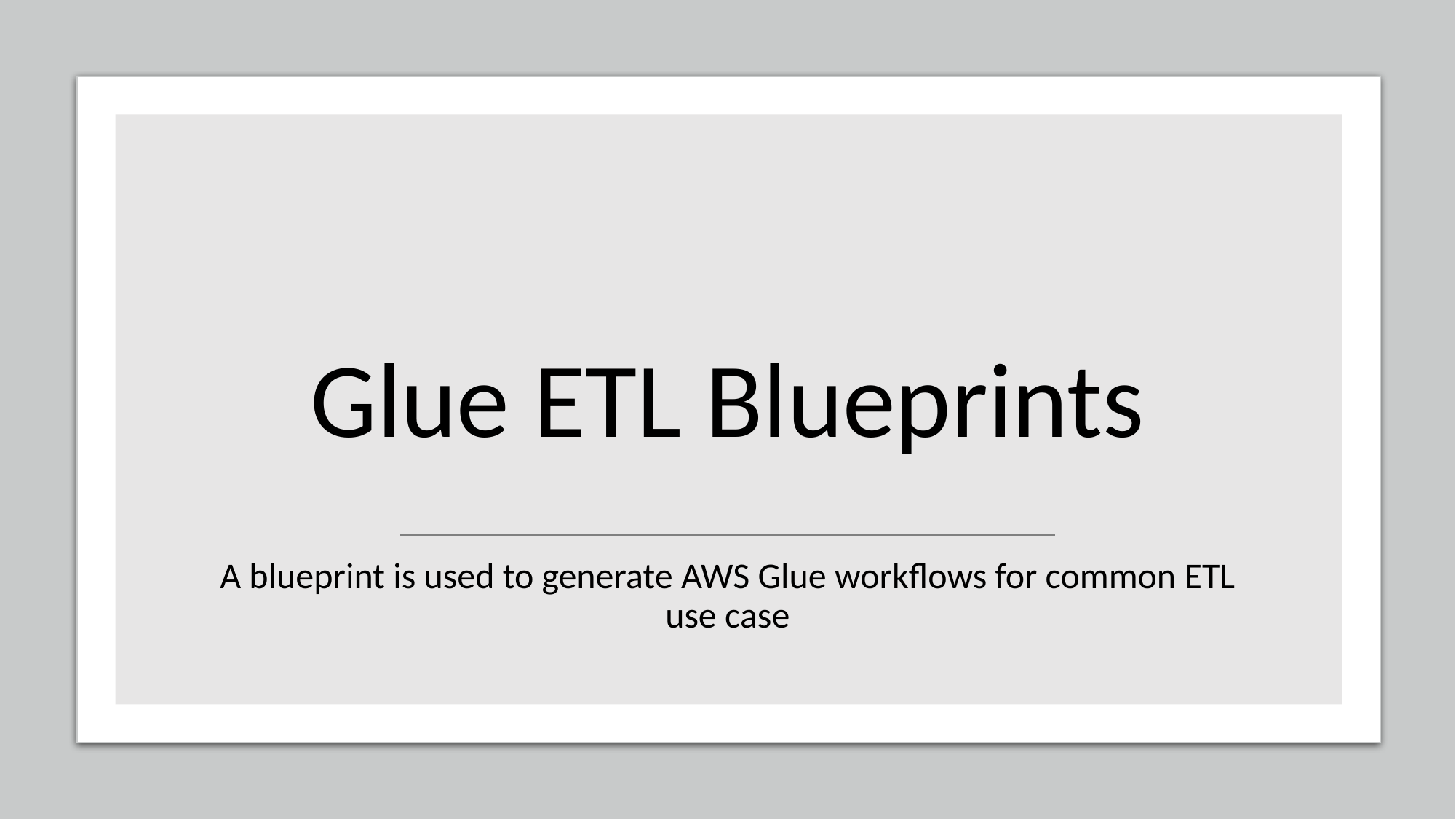

# Glue ETL Blueprints
A blueprint is used to generate AWS Glue workflows for common ETL use case